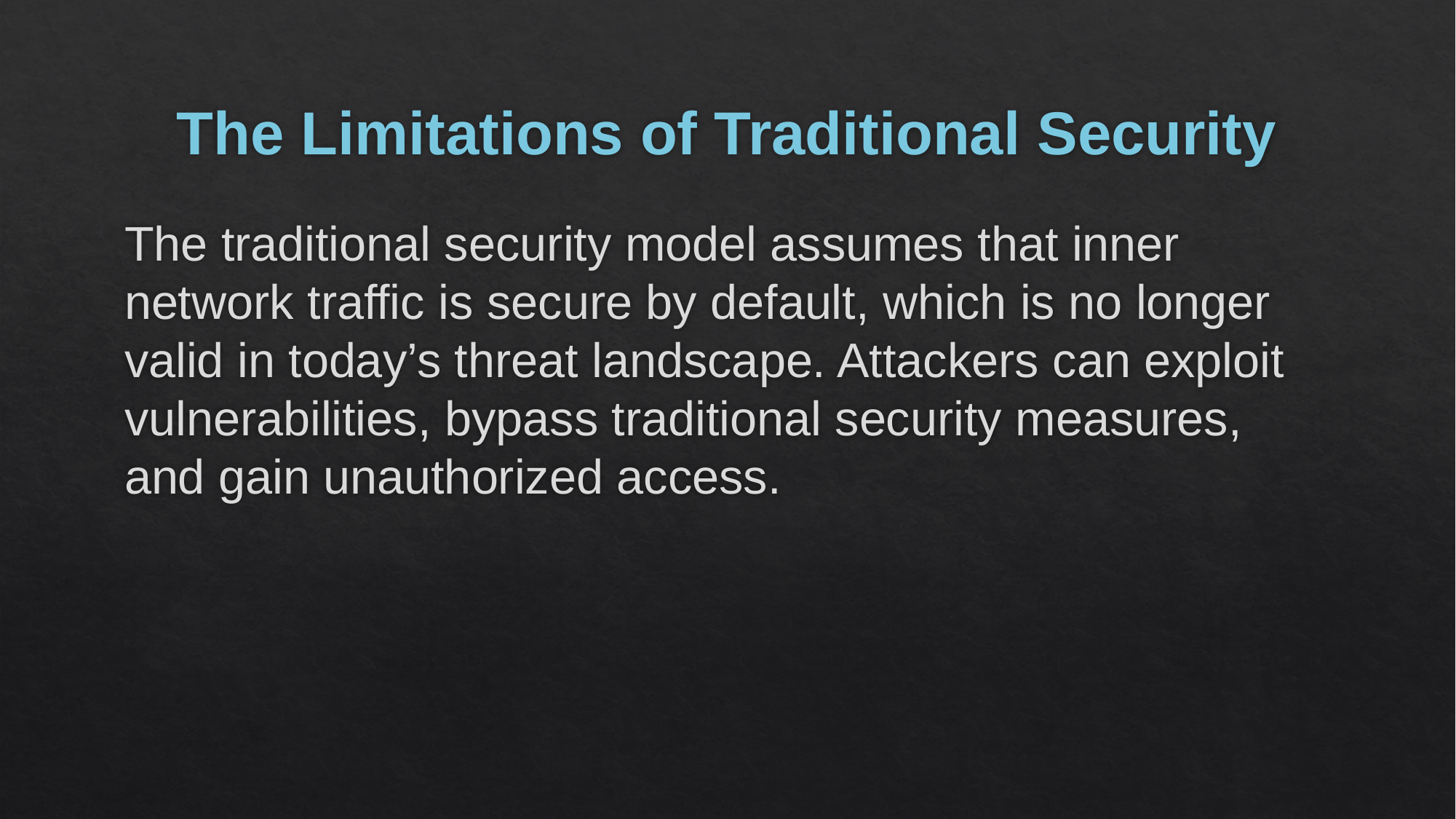

# The Limitations of Traditional Security
The traditional security model assumes that inner network traffic is secure by default, which is no longer valid in today’s threat landscape. Attackers can exploit vulnerabilities, bypass traditional security measures, and gain unauthorized access.